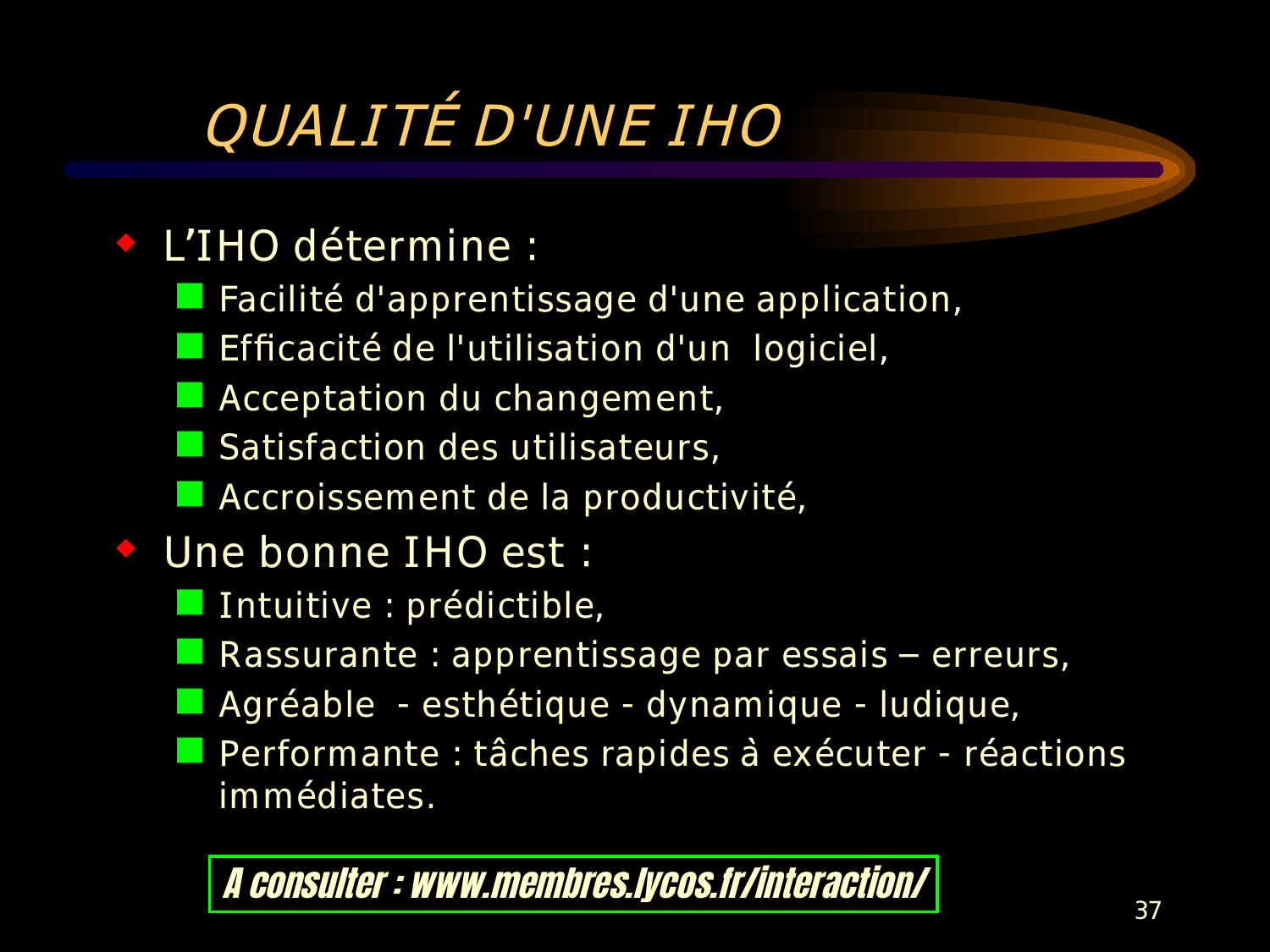

# QUALITÉ D'UNE IHO
L’IHO détermine :
Facilité d'apprentissage d'une application,
Efficacité de l'utilisation d'un  logiciel,
Acceptation du changement,
Satisfaction des utilisateurs,
Accroissement de la productivité,
Une bonne IHO est :
Intuitive : prédictible,
Rassurante : apprentissage par essais – erreurs,
Agréable  - esthétique - dynamique - ludique,
Performante : tâches rapides à exécuter - réactions immédiates.

A consulter : www.membres.lycos.fr/interaction/
37